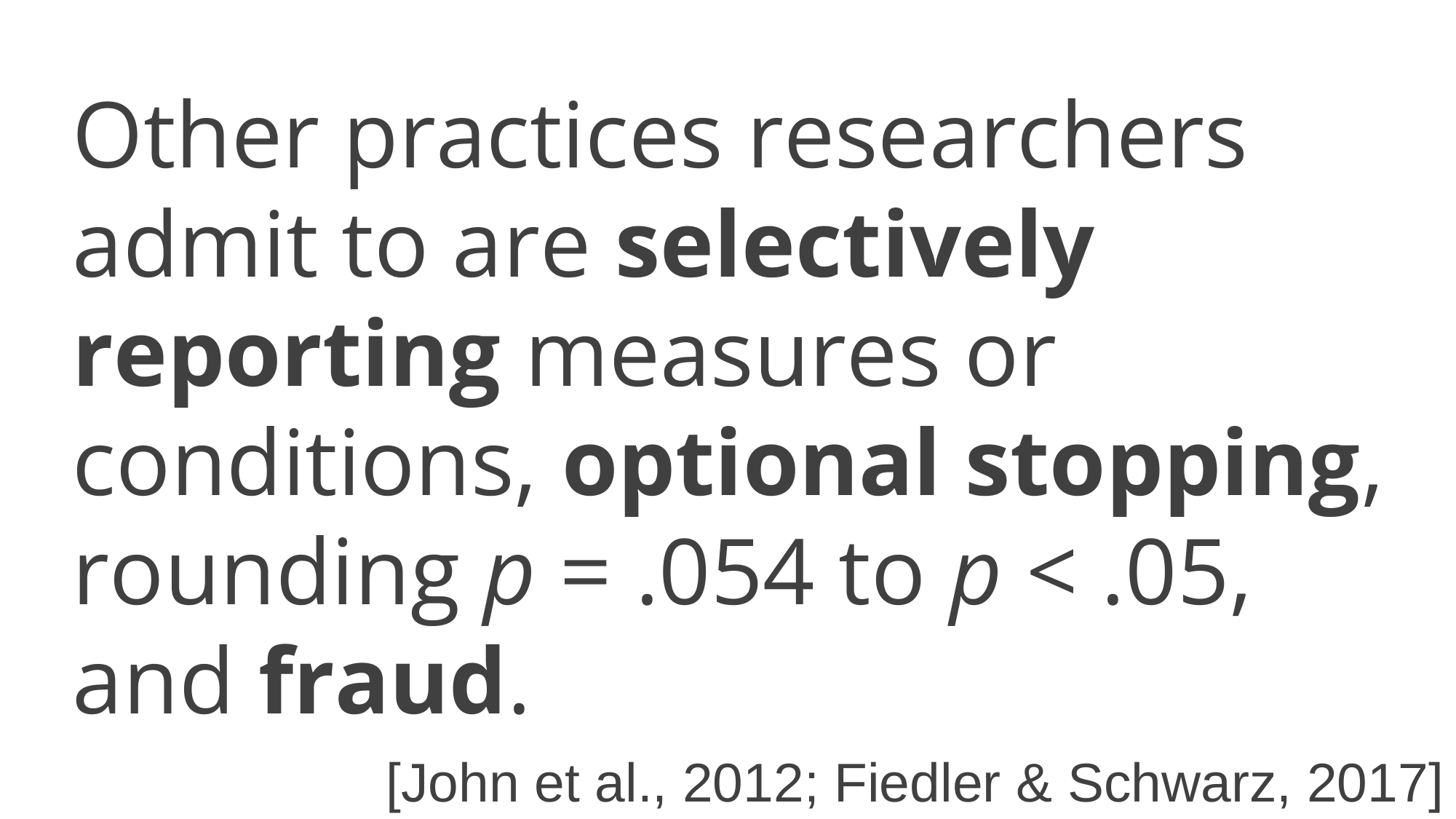

Other practices researchers admit to are selectively reporting measures or  conditions, optional stopping, rounding p = .054 to p < .05, and fraud.
[John et al., 2012; Fiedler & Schwarz, 2017]